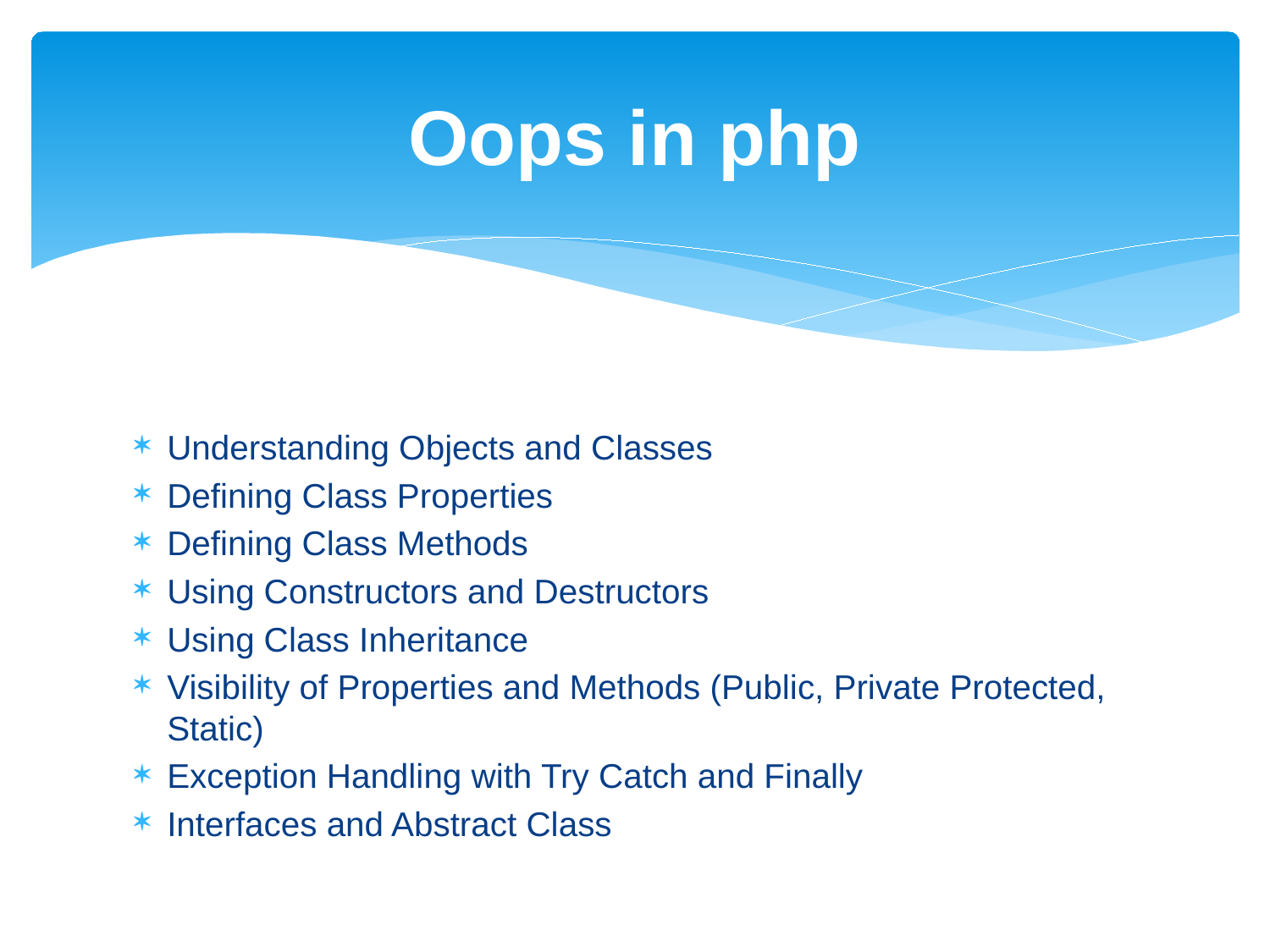

# Oops in php

Understanding Objects and Classes
Defining Class Properties
Defining Class Methods
Using Constructors and Destructors
Using Class Inheritance
Visibility of Properties and Methods (Public, Private Protected, Static)
Exception Handling with Try Catch and Finally
Interfaces and Abstract Class